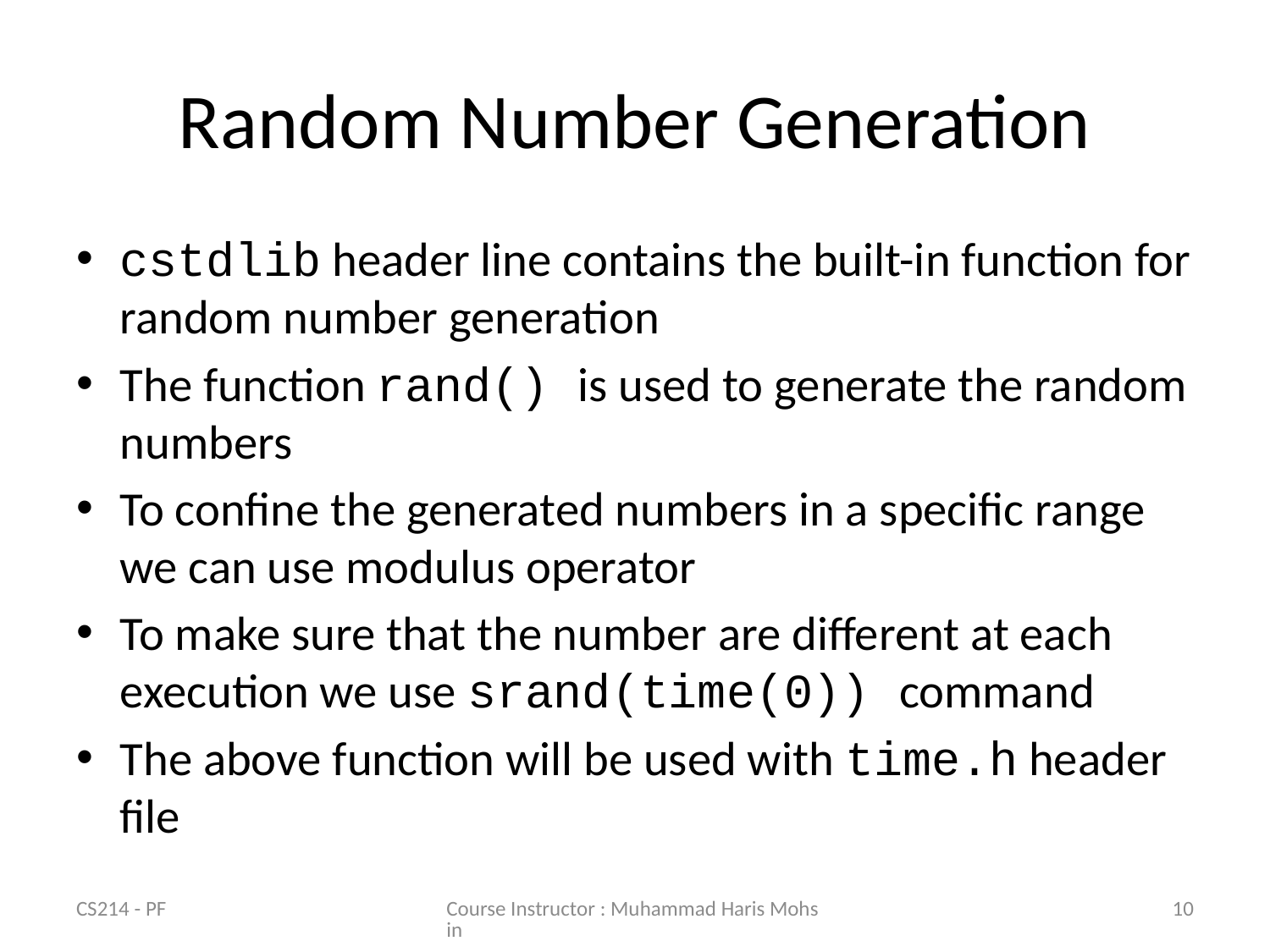

# Random Number Generation
cstdlib header line contains the built-in function for random number generation
The function rand() is used to generate the random numbers
To confine the generated numbers in a specific range we can use modulus operator
To make sure that the number are different at each execution we use srand(time(0)) command
The above function will be used with time.h header file

CS214 - PF
Course Instructor : Muhammad Haris Mohsin
10